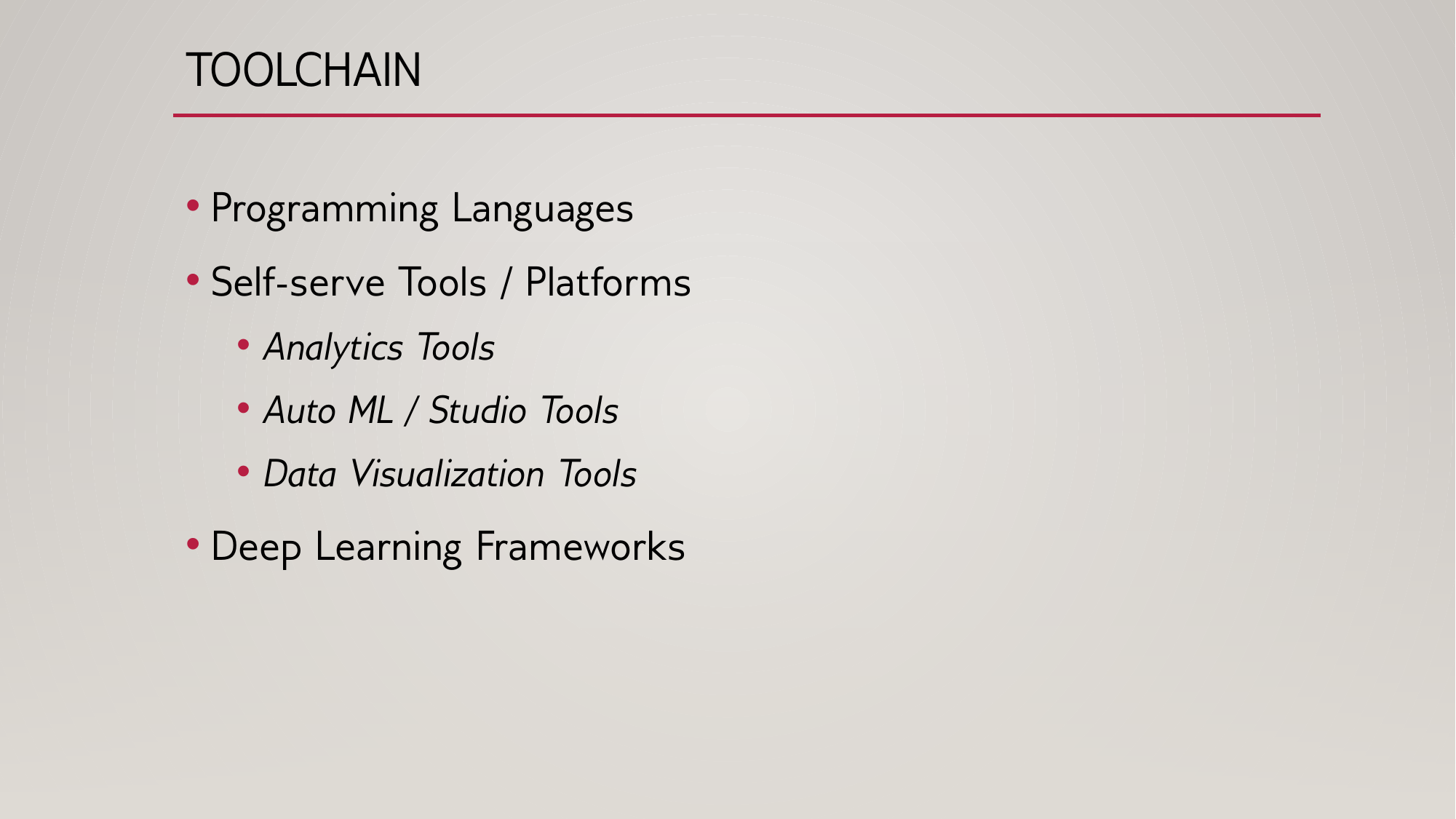

# TOOLCHAIN
Programming Languages
Self-serve Tools / Platforms
Analytics Tools
Auto ML / Studio Tools
Data Visualization Tools
Deep Learning Frameworks